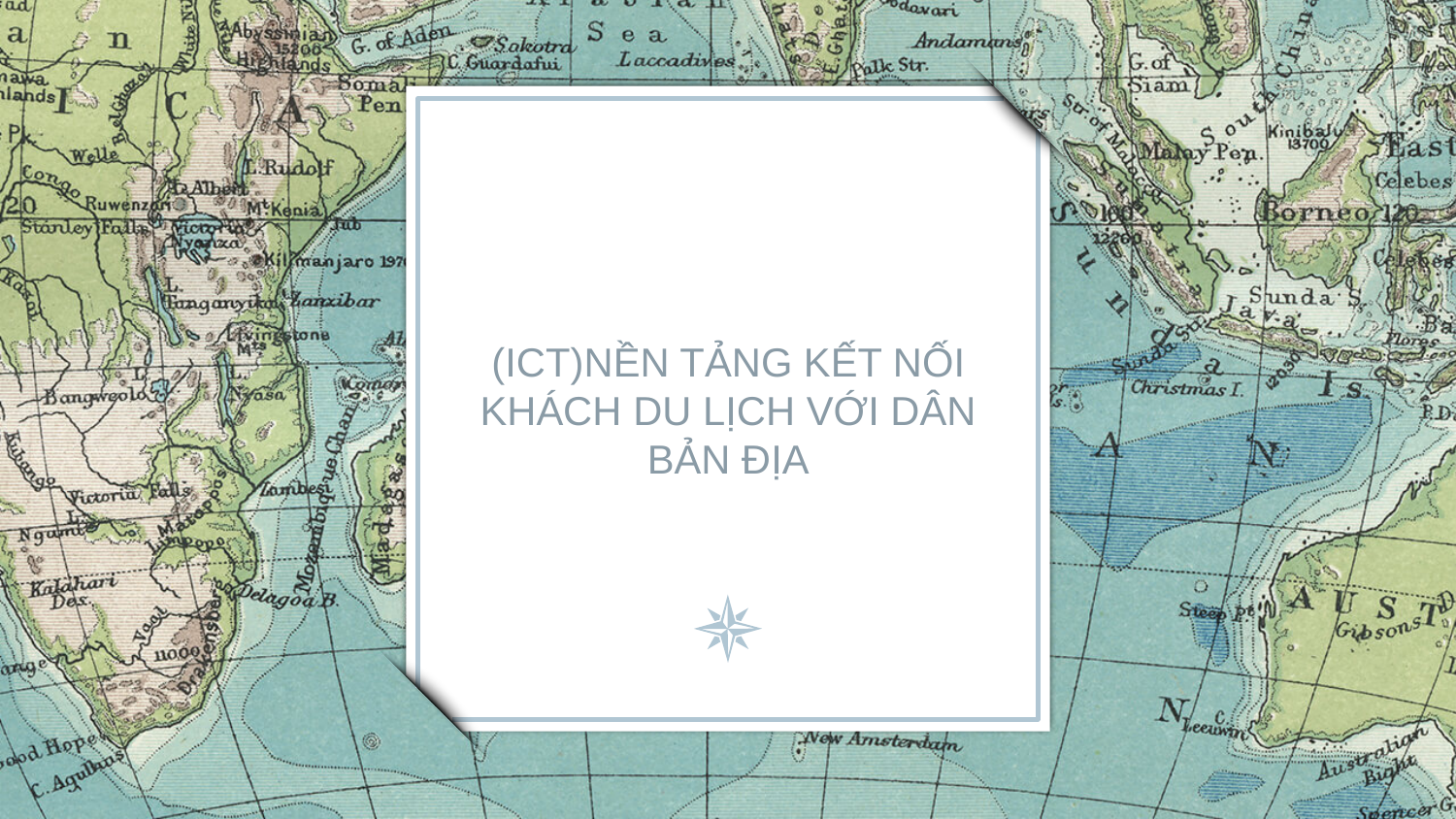

# (ICT)NỀN TẢNG KẾT NỐI KHÁCH DU LỊCH VỚI DÂN BẢN ĐỊA